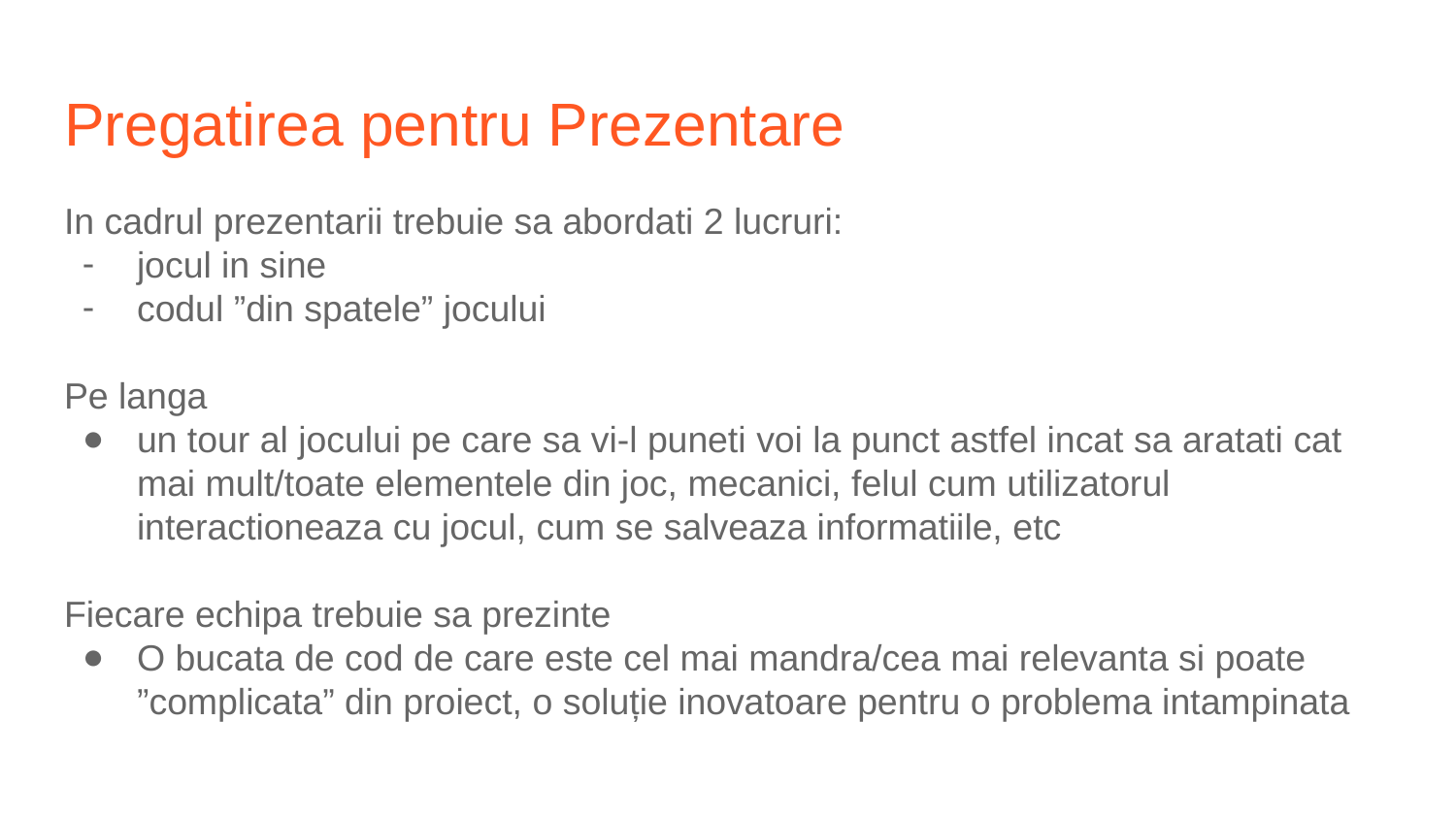

# Pregatirea pentru Prezentare
In cadrul prezentarii trebuie sa abordati 2 lucruri:
jocul in sine
codul ”din spatele” jocului

Pe langa
un tour al jocului pe care sa vi-l puneti voi la punct astfel incat sa aratati cat mai mult/toate elementele din joc, mecanici, felul cum utilizatorul interactioneaza cu jocul, cum se salveaza informatiile, etc

Fiecare echipa trebuie sa prezinte
O bucata de cod de care este cel mai mandra/cea mai relevanta si poate ”complicata” din proiect, o soluție inovatoare pentru o problema intampinata